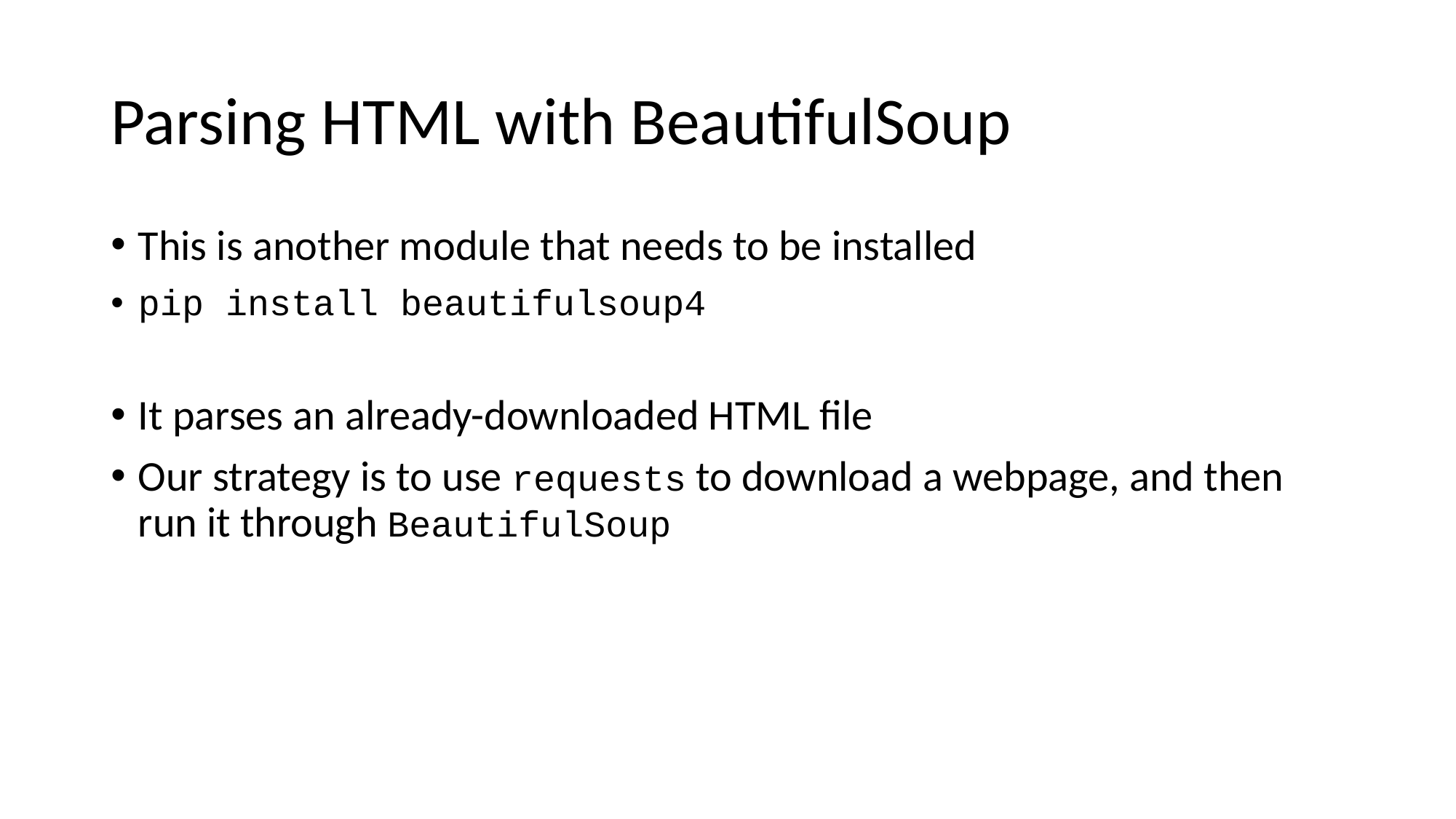

# Parsing HTML with BeautifulSoup
This is another module that needs to be installed
pip install beautifulsoup4

It parses an already-downloaded HTML file
Our strategy is to use requests to download a webpage, and then run it through BeautifulSoup